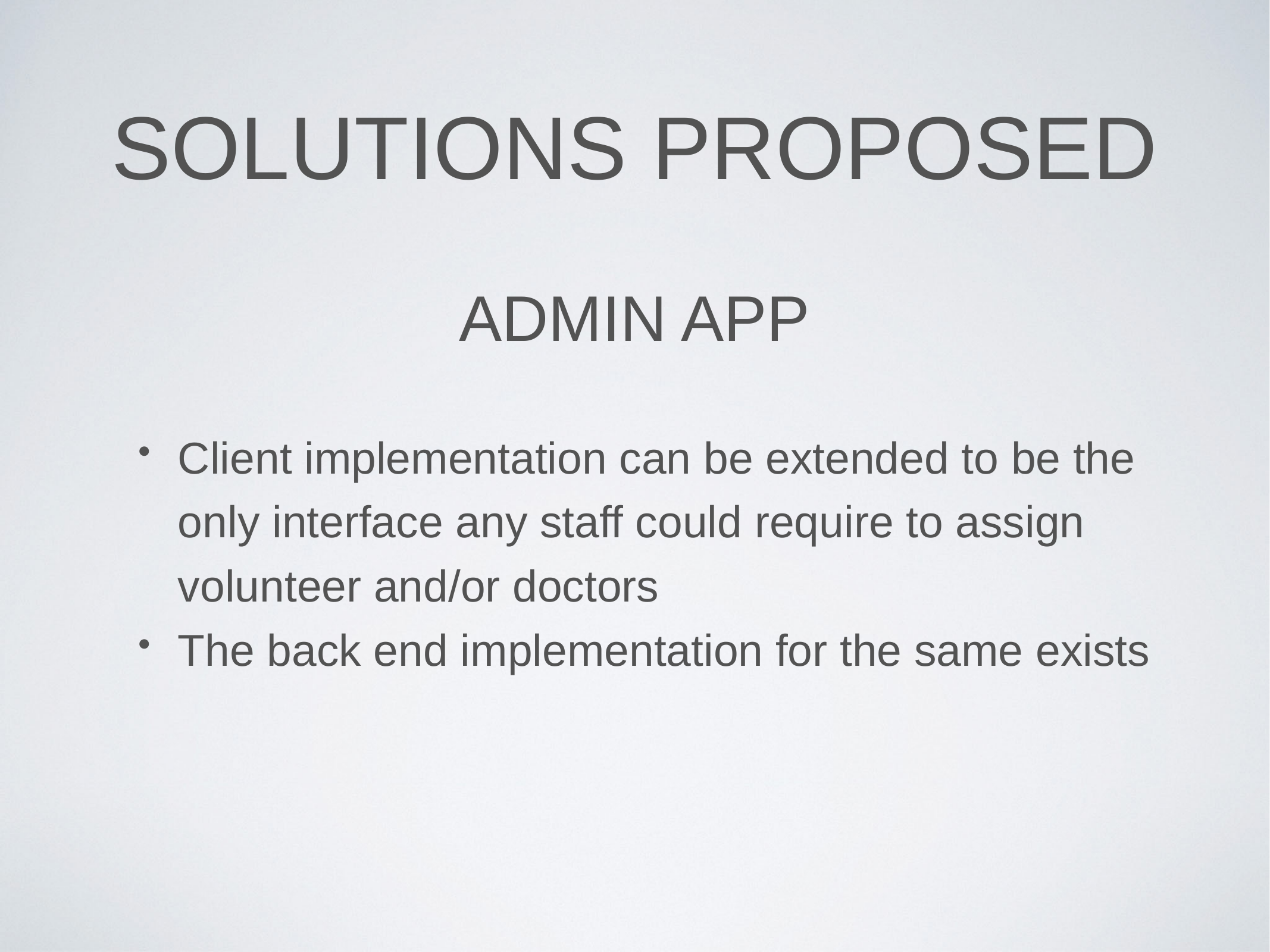

# Solutions Proposed
Admin App

Client implementation can be extended to be the only interface any staff could require to assign volunteer and/or doctors
The back end implementation for the same exists